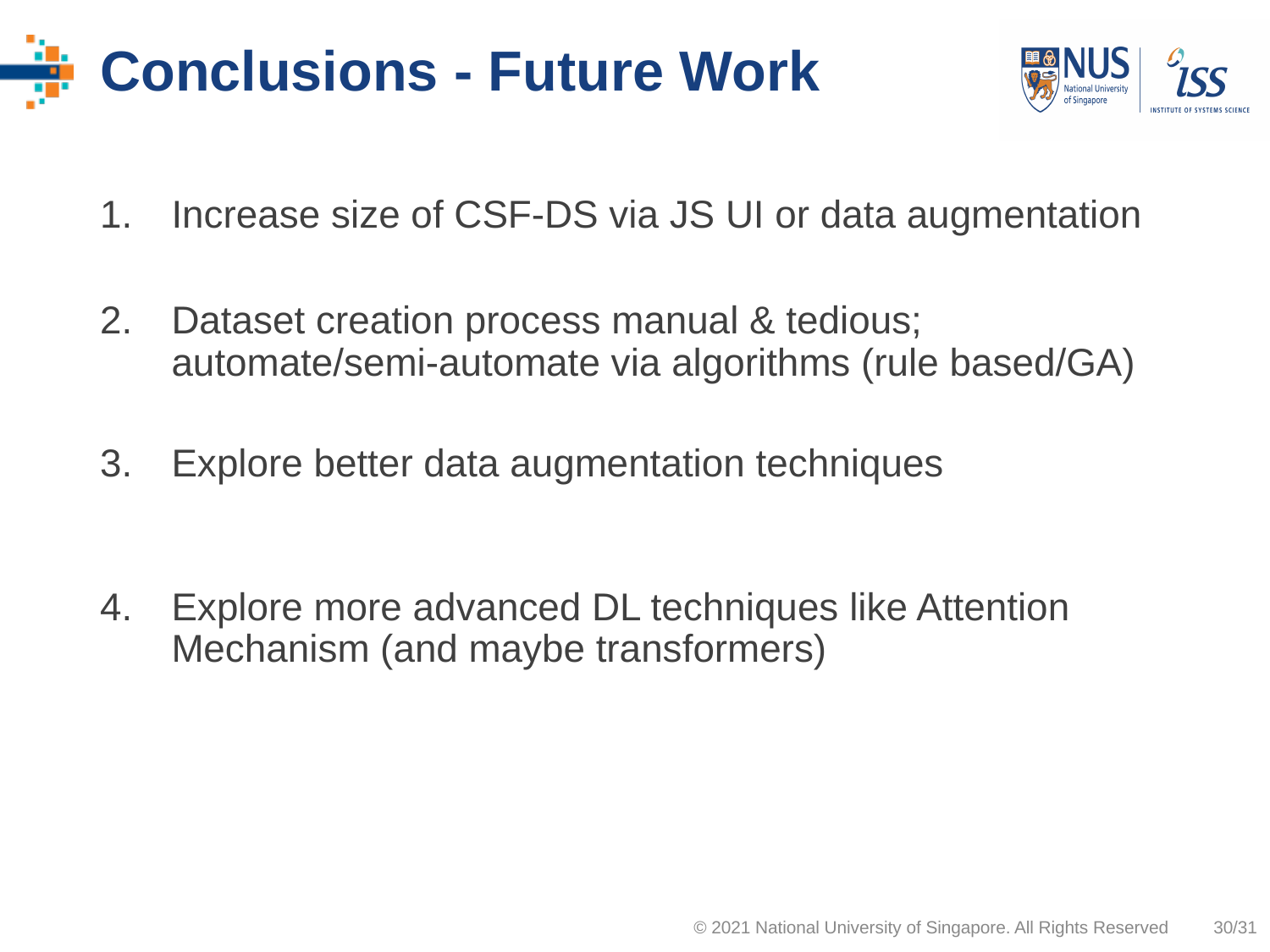

# Conclusions - Future Work
Increase size of CSF-DS via JS UI or data augmentation
Dataset creation process manual & tedious; automate/semi-automate via algorithms (rule based/GA)
Explore better data augmentation techniques
Explore more advanced DL techniques like Attention Mechanism (and maybe transformers)

© 2021 National University of Singapore. All Rights Reserved
30/31